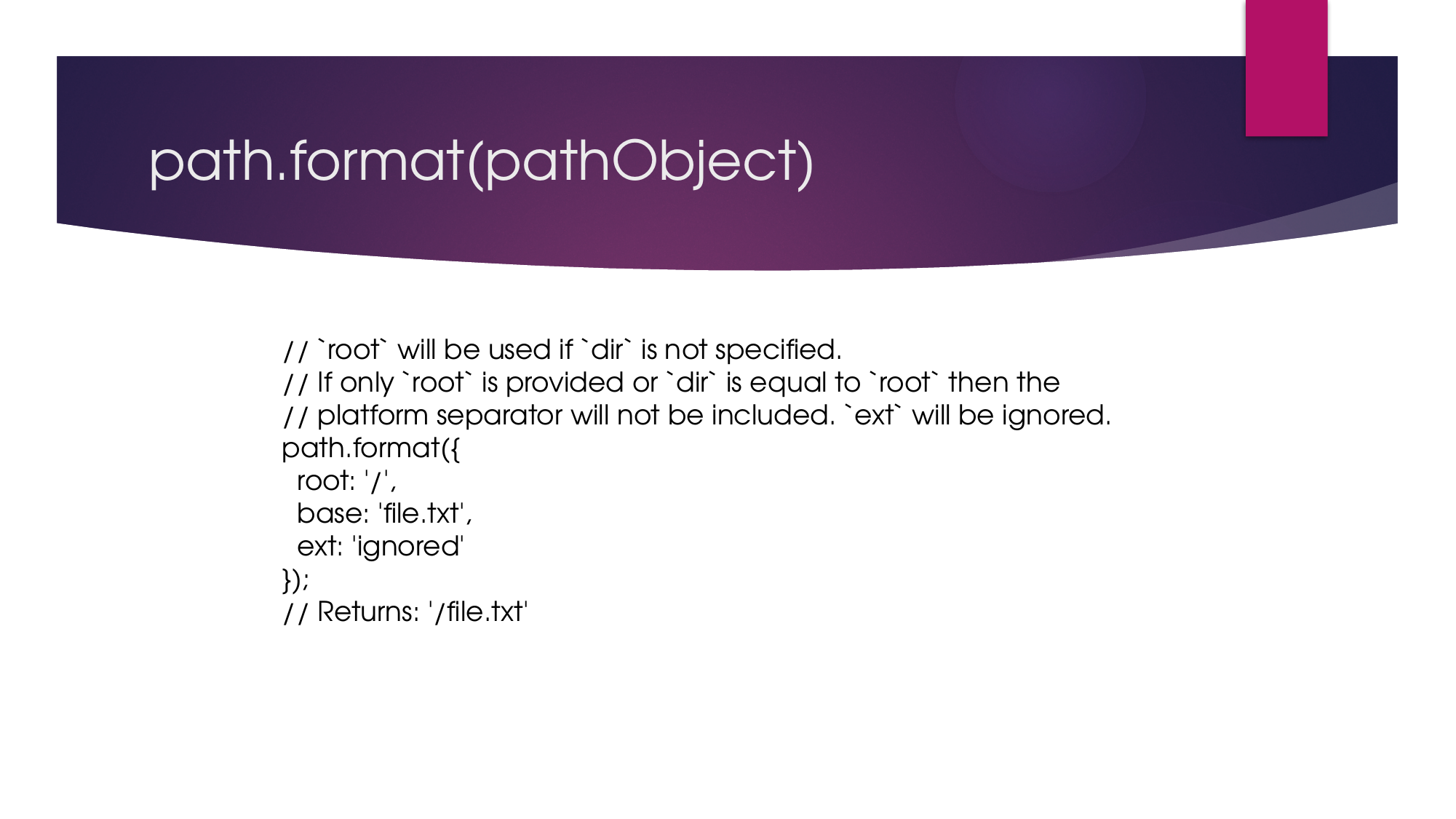

# path.format(pathObject)
// `root` will be used if `dir` is not specified.
// If only `root` is provided or `dir` is equal to `root` then the
// platform separator will not be included. `ext` will be ignored.
path.format({
  root: '/',
  base: 'file.txt',
  ext: 'ignored'
});
// Returns: '/file.txt'